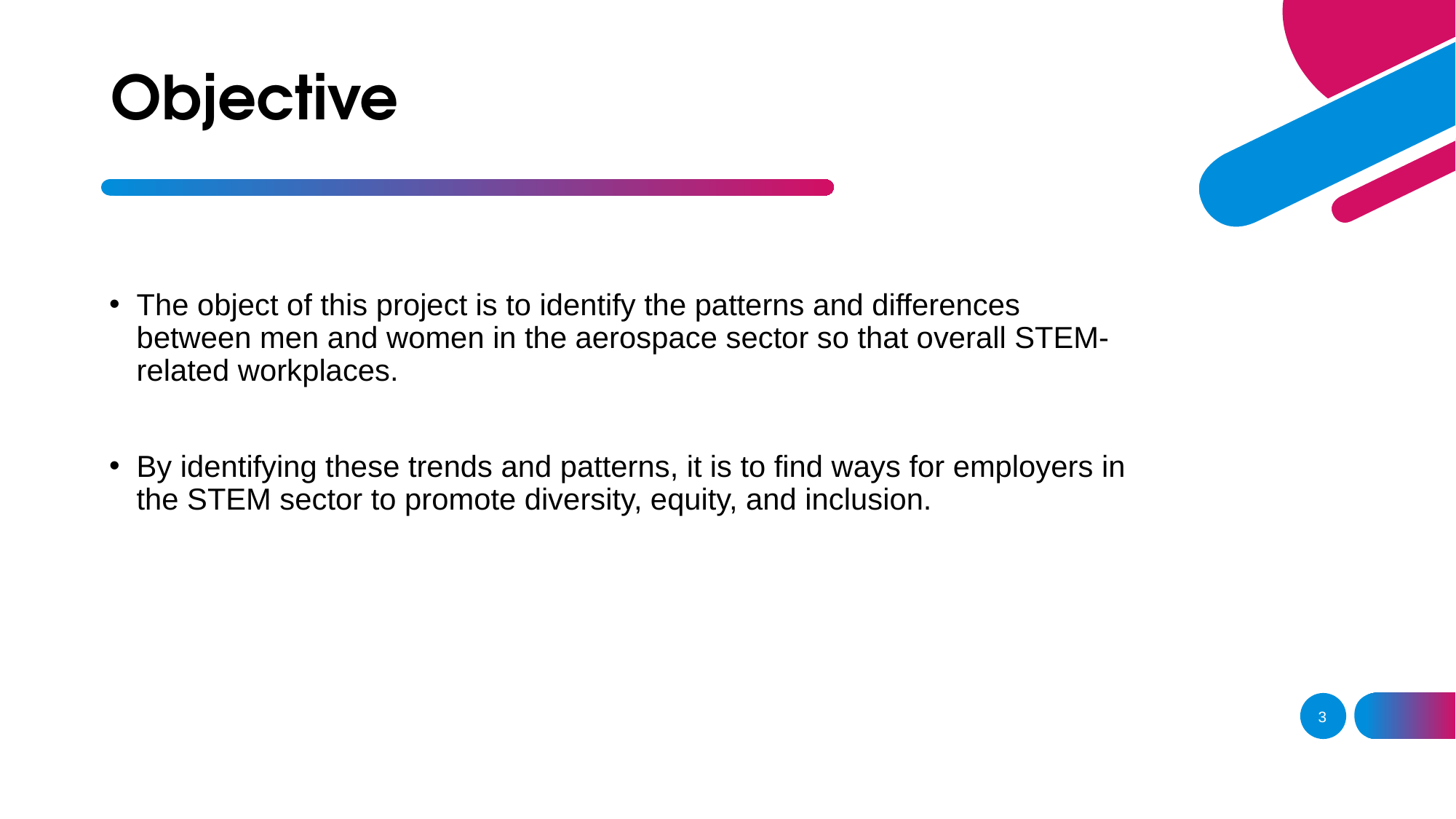

# Objective

The object of this project is to identify the patterns and differences between men and women in the aerospace sector so that overall STEM-related workplaces.

By identifying these trends and patterns, it is to find ways for employers in the STEM sector to promote diversity, equity, and inclusion.
3